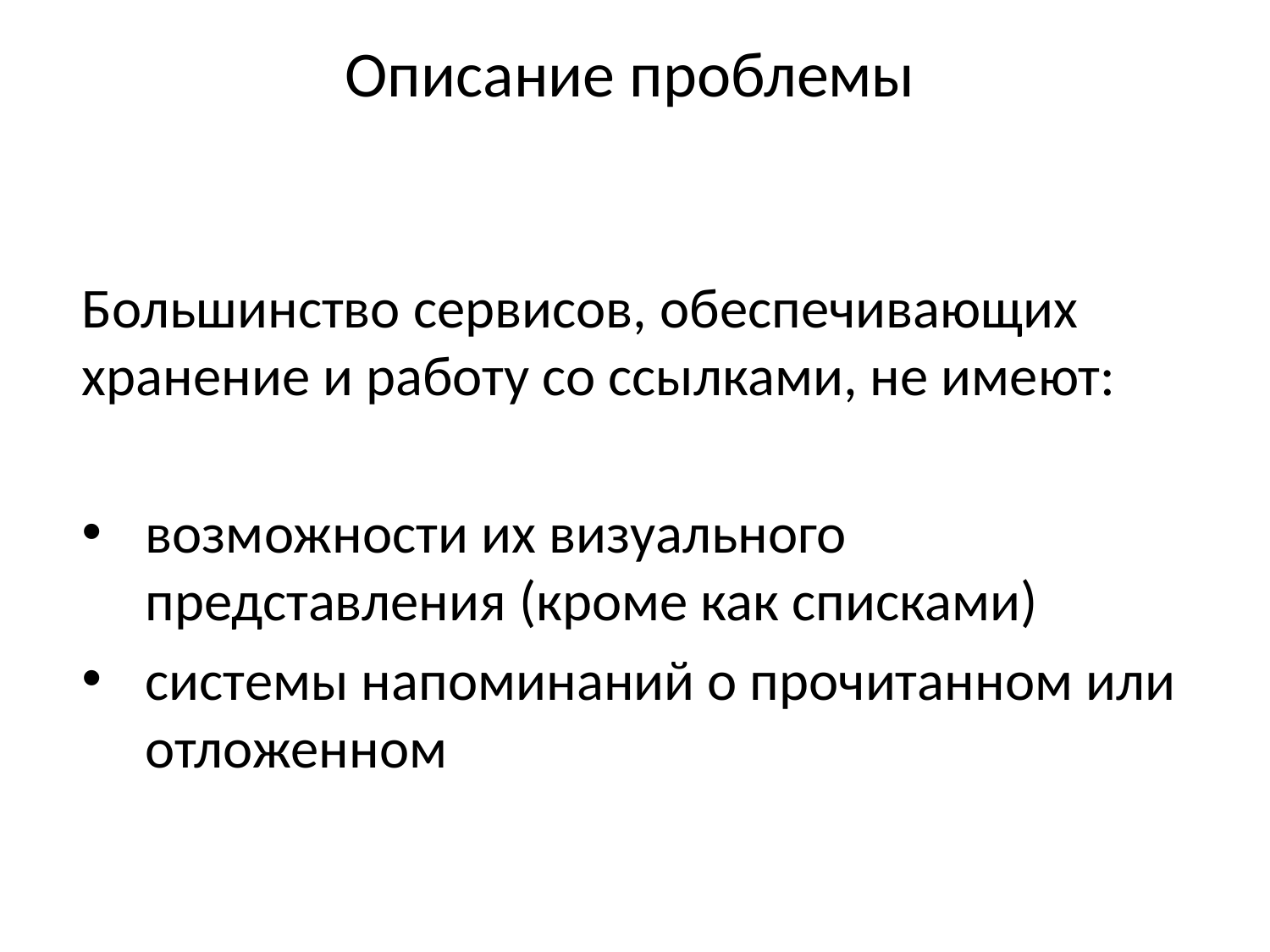

# Описание проблемы

Большинство сервисов, обеспечивающих хранение и работу со ссылками, не имеют:

возможности их визуального представления (кроме как списками)
системы напоминаний о прочитанном или отложенном